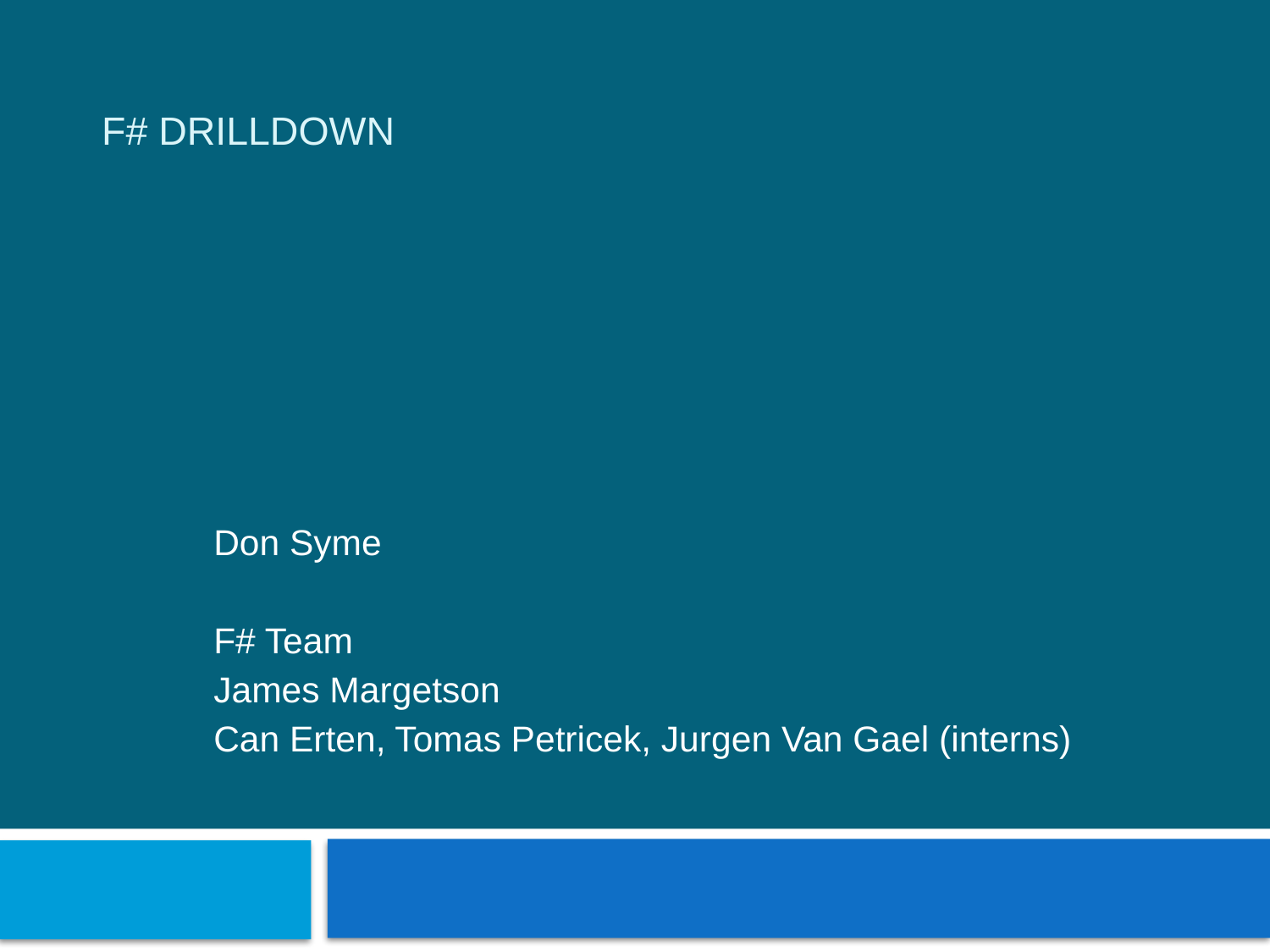

# F# drilldown
Don Syme

F# Team
James Margetson
Can Erten, Tomas Petricek, Jurgen Van Gael (interns)